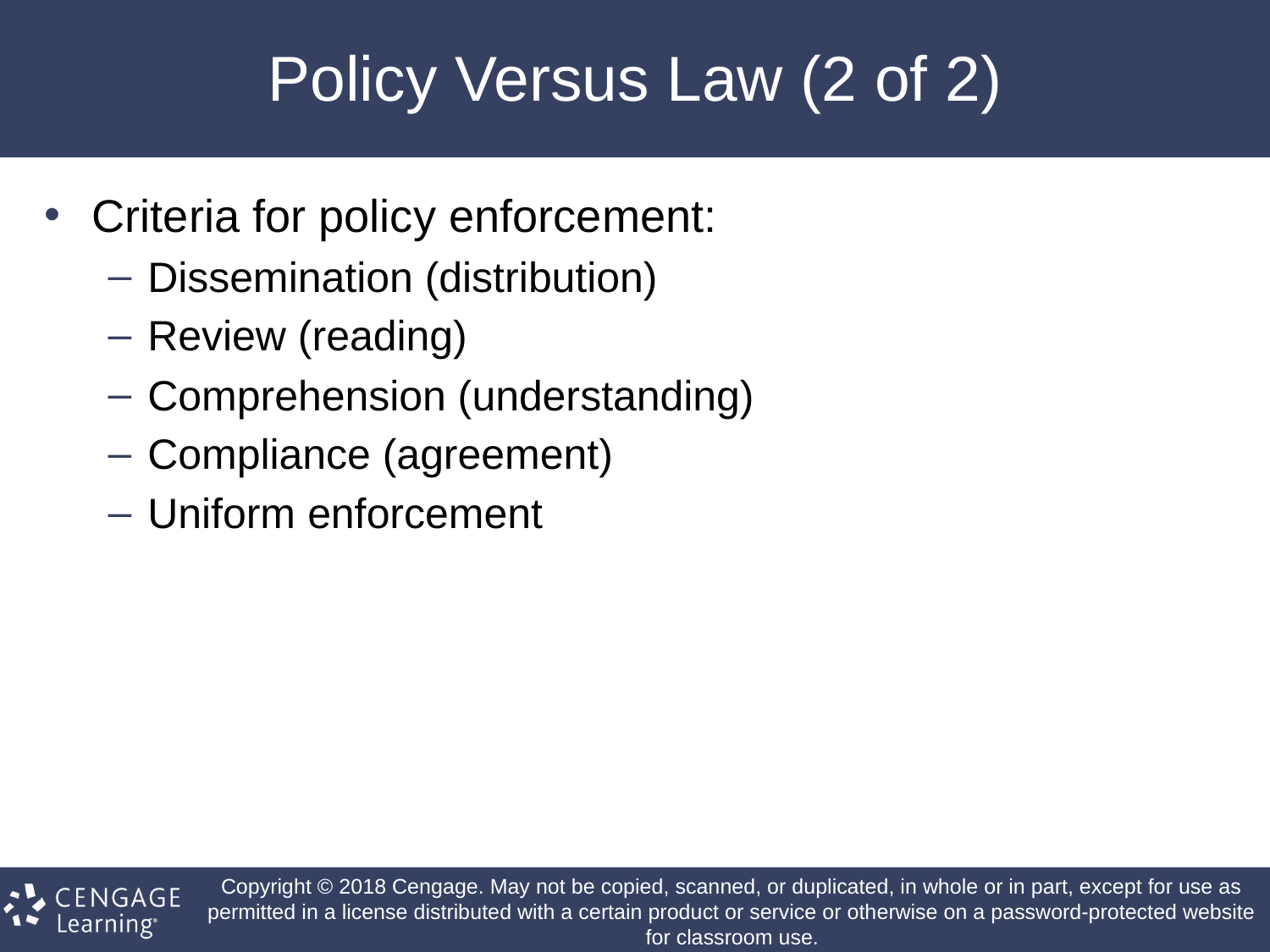

# Policy Versus Law (2 of 2)
Criteria for policy enforcement:
Dissemination (distribution)
Review (reading)
Comprehension (understanding)
Compliance (agreement)
Uniform enforcement